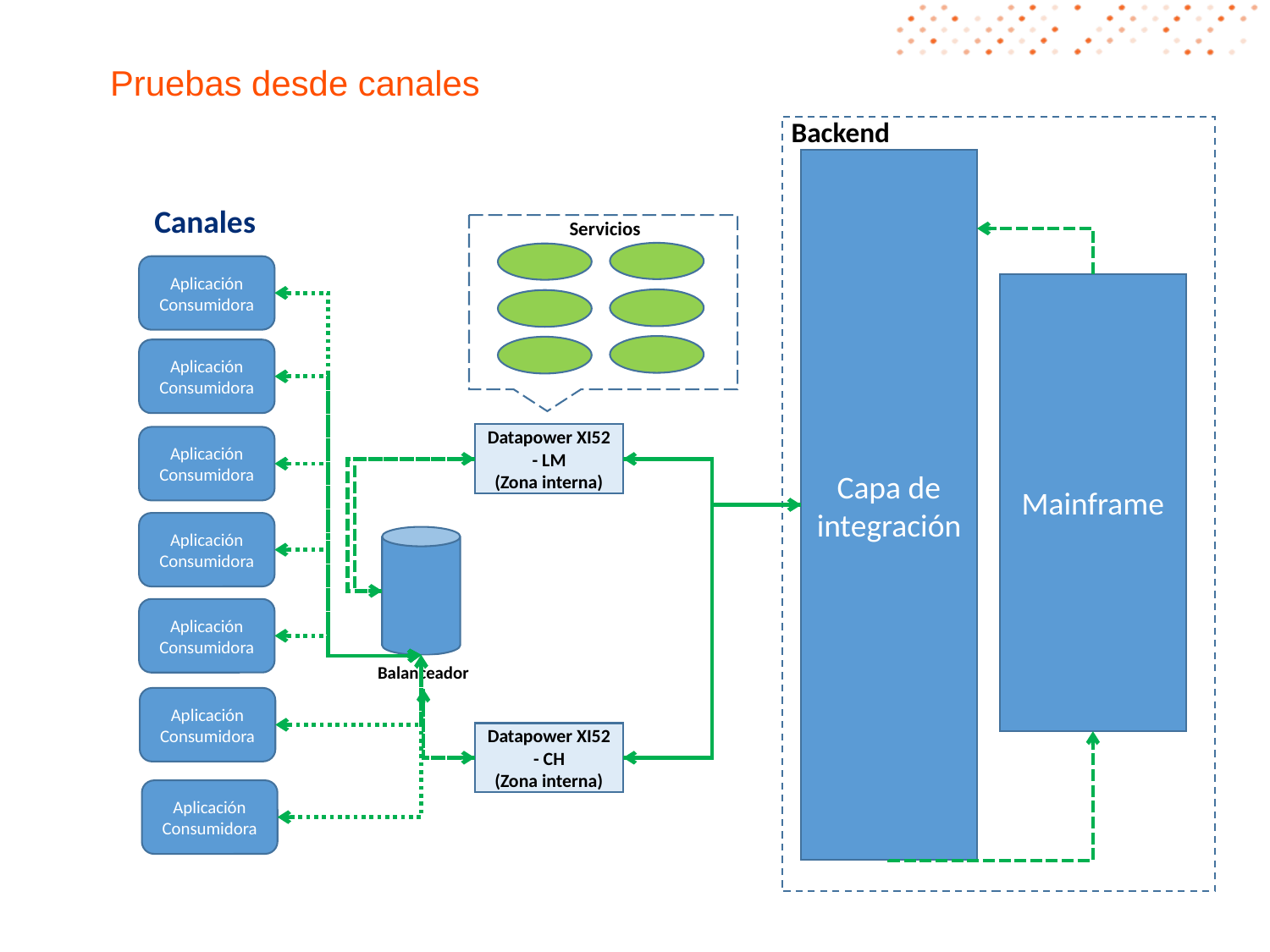

# Pruebas desde canales
Backend

Capa de integración
Canales
Servicios

Aplicación Consumidora
Mainframe

Aplicación Consumidora
Datapower XI52 - LM
(Zona interna)
Aplicación Consumidora
Aplicación Consumidora

Aplicación Consumidora
Balanceador
Aplicación Consumidora
Datapower XI52 - CH
(Zona interna)
Aplicación Consumidora